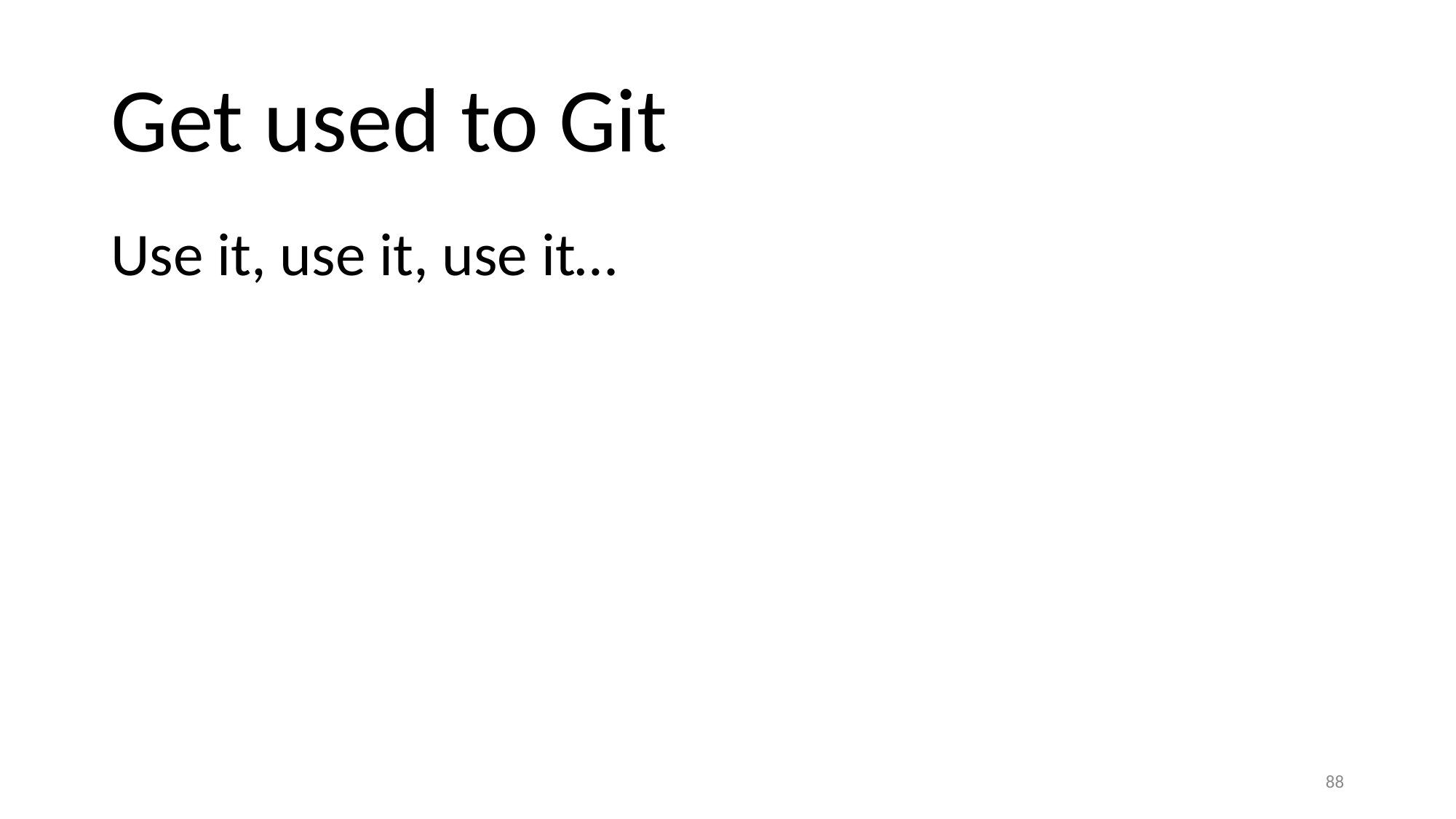

# Get used to Git
Use it, use it, use it…
88